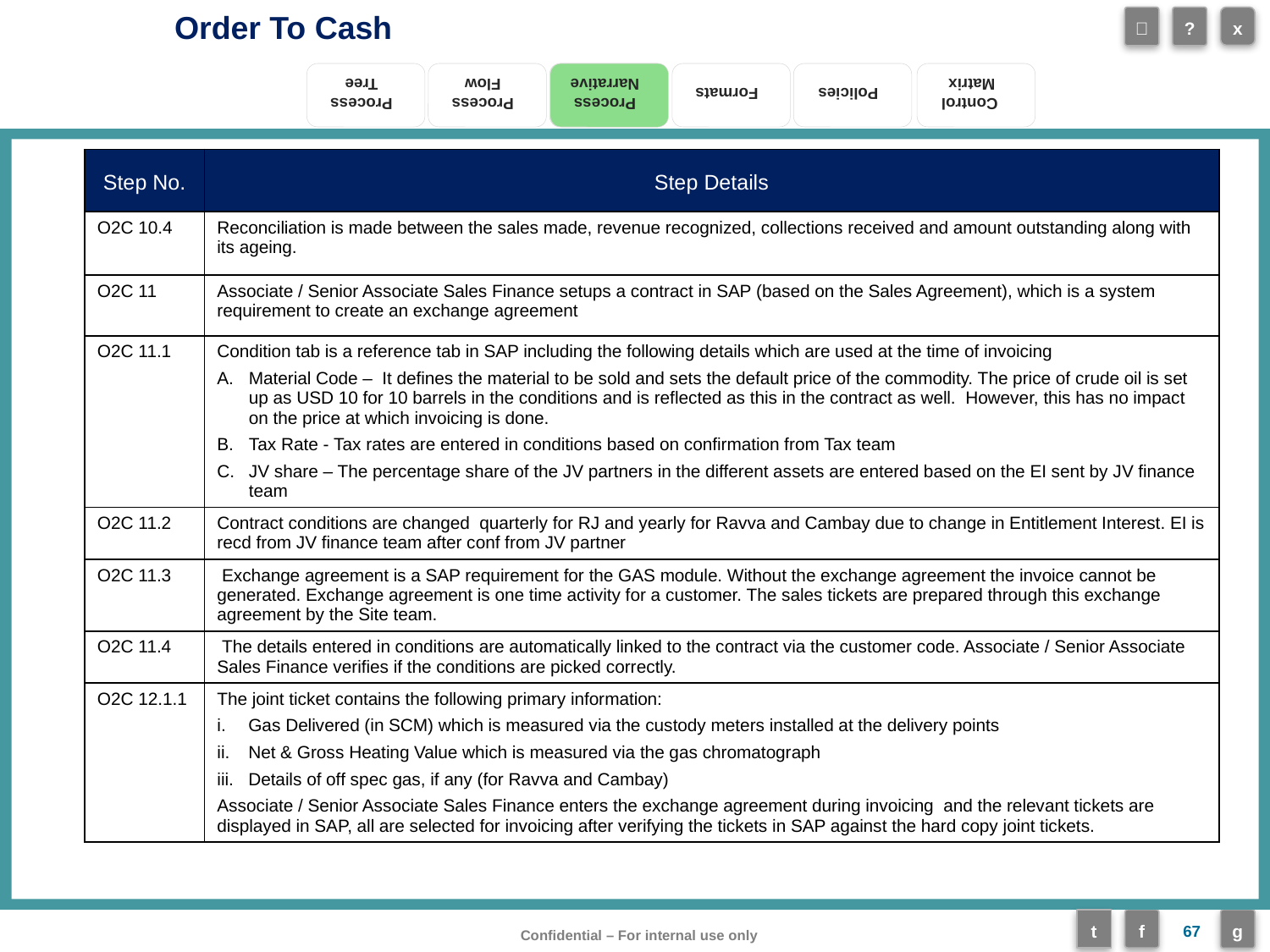

Process Narrative
| Step No. | Step Details |
| --- | --- |
| O2C 10.4 | Reconciliation is made between the sales made, revenue recognized, collections received and amount outstanding along with its ageing. |
| O2C 11 | Associate / Senior Associate Sales Finance setups a contract in SAP (based on the Sales Agreement), which is a system requirement to create an exchange agreement |
| O2C 11.1 | Condition tab is a reference tab in SAP including the following details which are used at the time of invoicing Material Code – It defines the material to be sold and sets the default price of the commodity. The price of crude oil is set up as USD 10 for 10 barrels in the conditions and is reflected as this in the contract as well. However, this has no impact on the price at which invoicing is done. Tax Rate - Tax rates are entered in conditions based on confirmation from Tax team JV share – The percentage share of the JV partners in the different assets are entered based on the EI sent by JV finance team |
| O2C 11.2 | Contract conditions are changed quarterly for RJ and yearly for Ravva and Cambay due to change in Entitlement Interest. EI is recd from JV finance team after conf from JV partner |
| O2C 11.3 | Exchange agreement is a SAP requirement for the GAS module. Without the exchange agreement the invoice cannot be generated. Exchange agreement is one time activity for a customer. The sales tickets are prepared through this exchange agreement by the Site team. |
| O2C 11.4 | The details entered in conditions are automatically linked to the contract via the customer code. Associate / Senior Associate Sales Finance verifies if the conditions are picked correctly. |
| O2C 12.1.1 | The joint ticket contains the following primary information: Gas Delivered (in SCM) which is measured via the custody meters installed at the delivery points Net & Gross Heating Value which is measured via the gas chromatograph Details of off spec gas, if any (for Ravva and Cambay) Associate / Senior Associate Sales Finance enters the exchange agreement during invoicing and the relevant tickets are displayed in SAP, all are selected for invoicing after verifying the tickets in SAP against the hard copy joint tickets. |
67